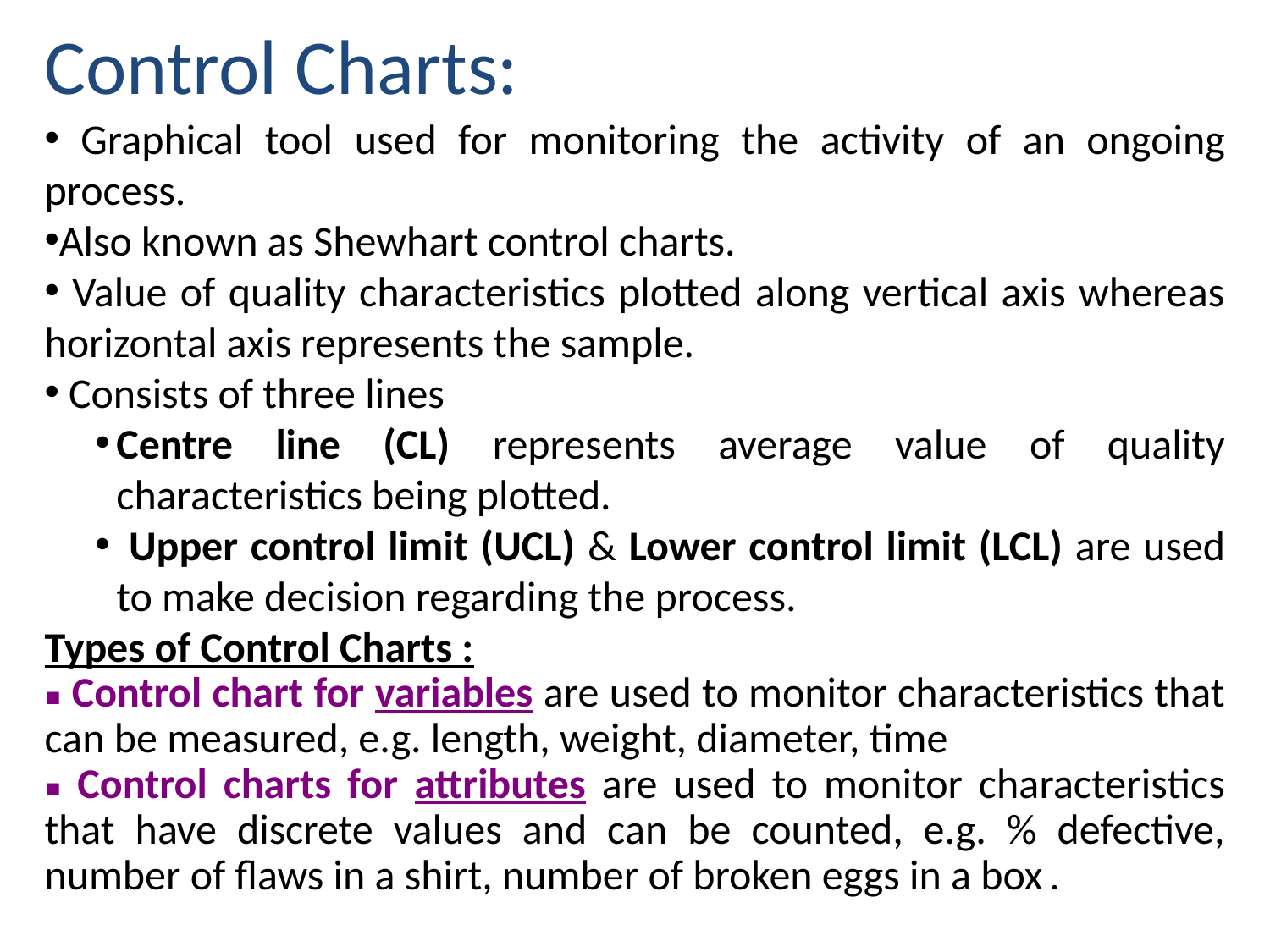

# Control Charts:
 Graphical tool used for monitoring the activity of an ongoing process.
Also known as Shewhart control charts.
 Value of quality characteristics plotted along vertical axis whereas horizontal axis represents the sample.
 Consists of three lines
Centre line (CL) represents average value of quality characteristics being plotted.
 Upper control limit (UCL) & Lower control limit (LCL) are used to make decision regarding the process.
Types of Control Charts :
 Control chart for variables are used to monitor characteristics that can be measured, e.g. length, weight, diameter, time
 Control charts for attributes are used to monitor characteristics that have discrete values and can be counted, e.g. % defective, number of flaws in a shirt, number of broken eggs in a box .